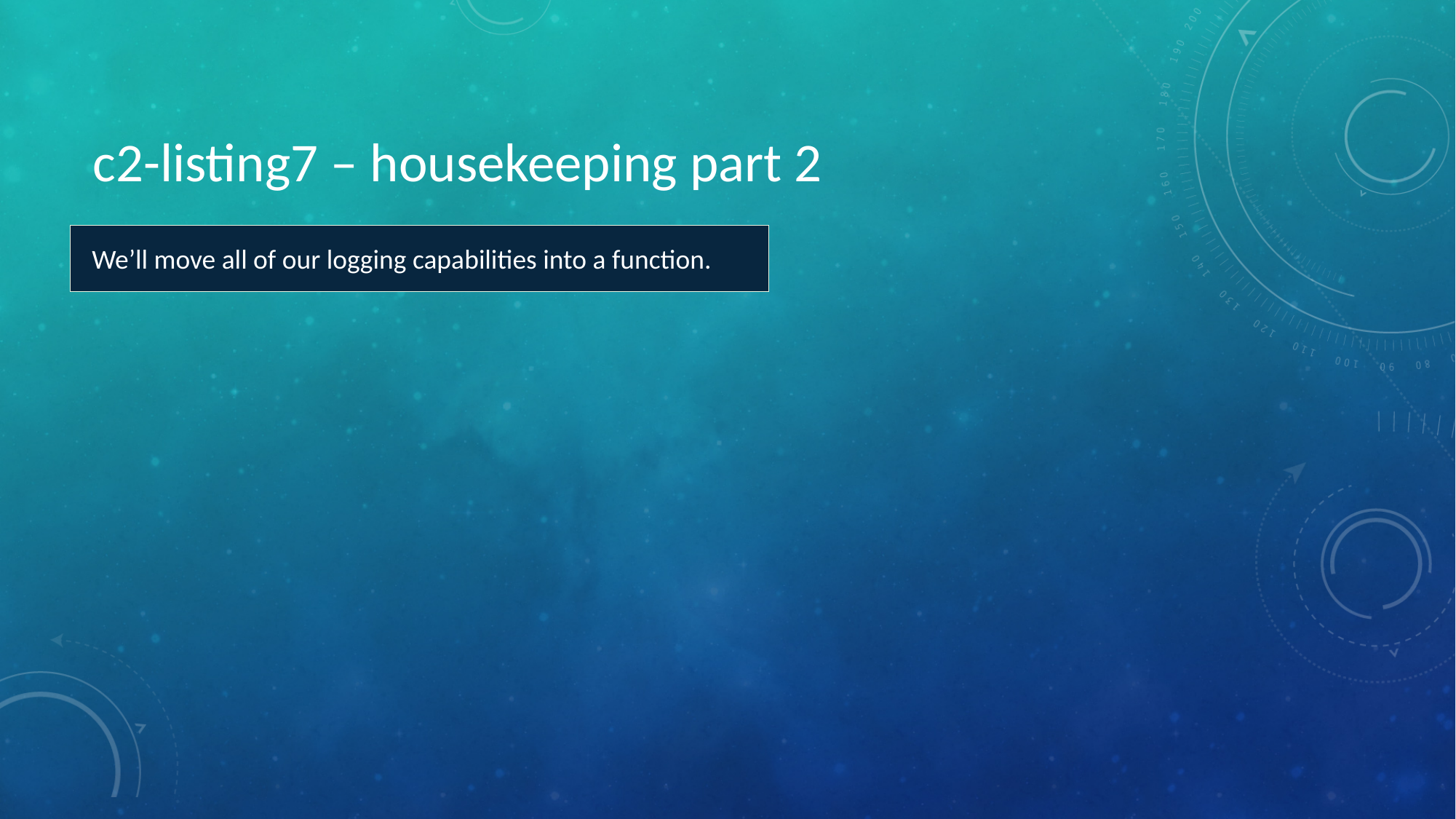

# c2-listing7 – housekeeping part 2
We’ll move all of our logging capabilities into a function.